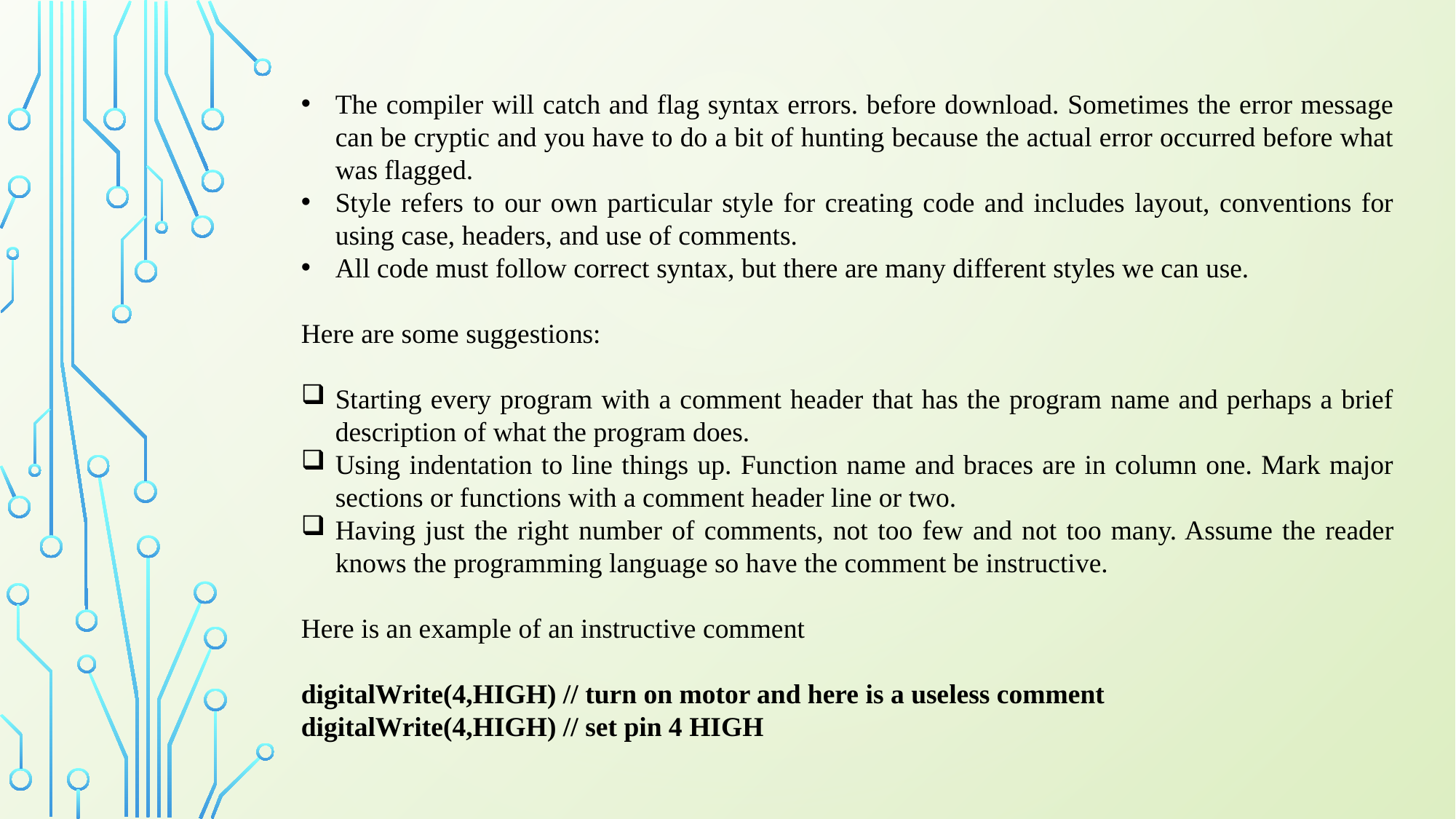

The compiler will catch and flag syntax errors. before download. Sometimes the error message can be cryptic and you have to do a bit of hunting because the actual error occurred before what was flagged.
Style refers to our own particular style for creating code and includes layout, conventions for using case, headers, and use of comments.
All code must follow correct syntax, but there are many different styles we can use.

Here are some suggestions:

Starting every program with a comment header that has the program name and perhaps a brief description of what the program does.
Using indentation to line things up. Function name and braces are in column one. Mark major sections or functions with a comment header line or two.
Having just the right number of comments, not too few and not too many. Assume the reader knows the programming language so have the comment be instructive.

Here is an example of an instructive comment

digitalWrite(4,HIGH) // turn on motor and here is a useless comment
digitalWrite(4,HIGH) // set pin 4 HIGH